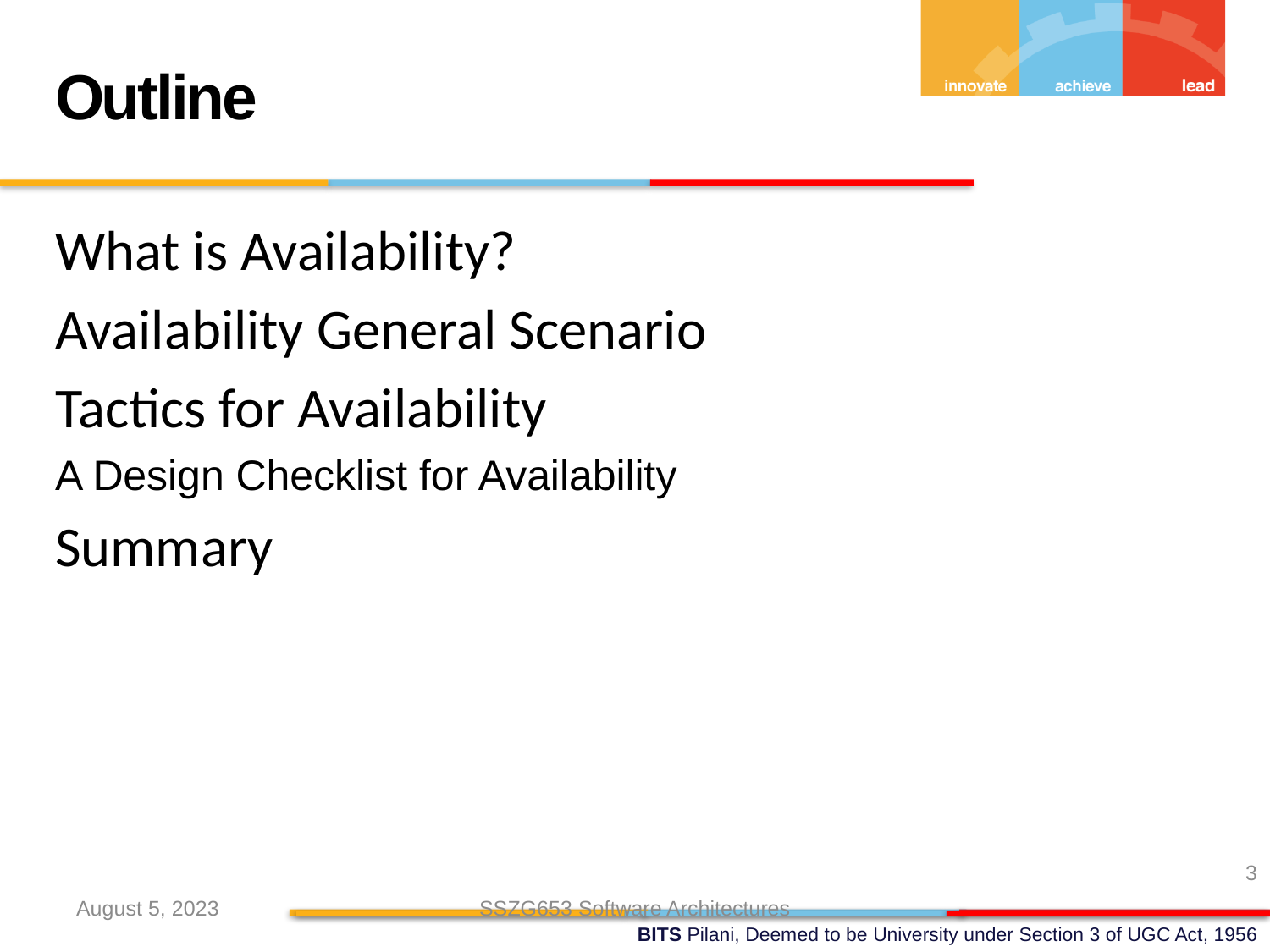

Outline
What is Availability?
Availability General Scenario
Tactics for Availability
A Design Checklist for Availability
Summary
3
August 5, 2023
SSZG653 Software Architectures